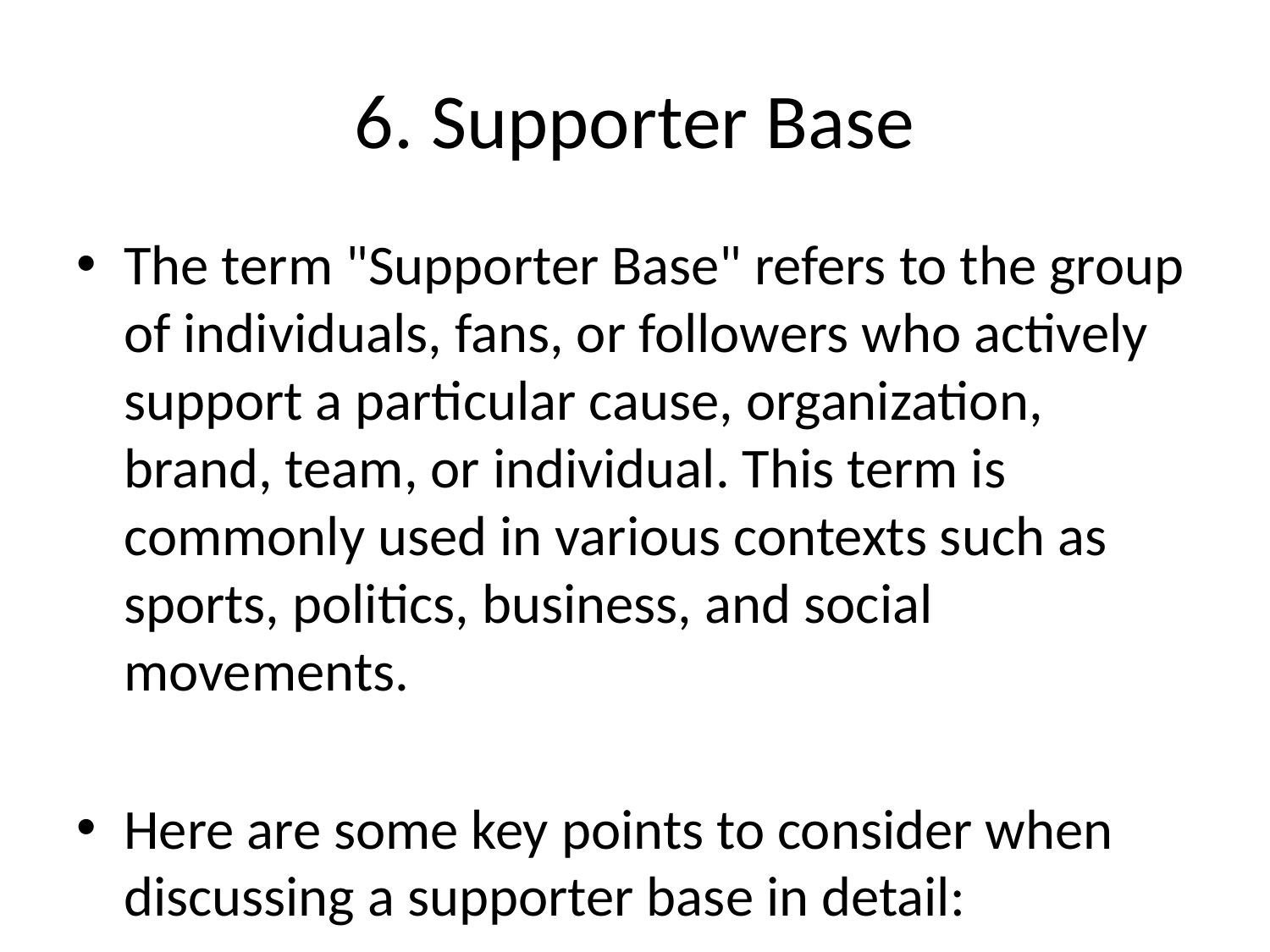

# 6. Supporter Base
The term "Supporter Base" refers to the group of individuals, fans, or followers who actively support a particular cause, organization, brand, team, or individual. This term is commonly used in various contexts such as sports, politics, business, and social movements.

Here are some key points to consider when discussing a supporter base in detail:

1. Definition: A supporter base is a vital component for any entity or organization as it consists of individuals who are loyal, engaged, and committed to the cause or entity they support.

2. Types of Support: Supporters can engage in various forms of support, such as attending events, purchasing merchandise, volunteering, promoting on social media, donating money, and advocating on behalf of the cause or entity.

3. Importance: A strong supporter base can provide stability, credibility, and momentum to the cause or entity they support. They can also help with fundraising efforts, spreading awareness, and building a positive reputation.

4. Cultivating Support: Organizations often invest time and resources into cultivating their supporter base through marketing campaigns, engagement initiatives, community building, and delivering value to their supporters.

5. Retention and Growth: It is essential for organizations to focus on retaining existing supporters while also working on expanding their supporter base. Building strong relationships, providing excellent customer service, and offering unique experiences can help in retaining and growing the supporter base.

6. Examples: Examples of supporter bases include fans of a sports team, followers of a social media influencer, members of a political party, customers of a brand, donors to a nonprofit organization, and participants in a social movement.

Overall, understanding and effectively managing a supporter base is crucial for the success and sustainability of any cause, organization, or entity. It requires ongoing effort, communication, and engagement to keep supporters motivated, connected, and committed.